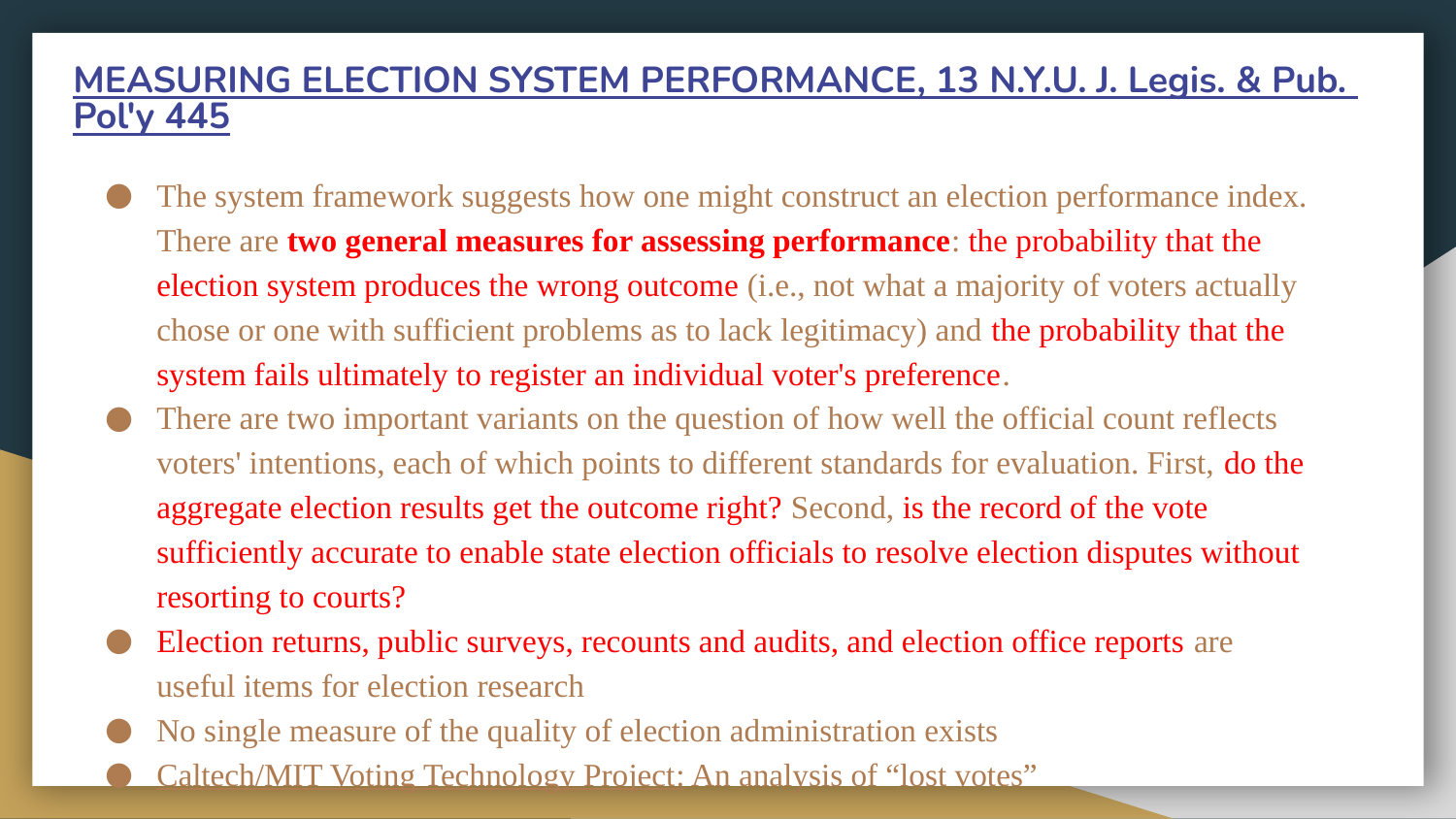

# MEASURING ELECTION SYSTEM PERFORMANCE, 13 N.Y.U. J. Legis. & Pub. Pol'y 445

The system framework suggests how one might construct an election performance index. There are two general measures for assessing performance: the probability that the election system produces the wrong outcome (i.e., not what a majority of voters actually chose or one with sufficient problems as to lack legitimacy) and the probability that the system fails ultimately to register an individual voter's preference.
There are two important variants on the question of how well the official count reflects voters' intentions, each of which points to different standards for evaluation. First, do the aggregate election results get the outcome right? Second, is the record of the vote sufficiently accurate to enable state election officials to resolve election disputes without resorting to courts?
Election returns, public surveys, recounts and audits, and election office reports are useful items for election research
No single measure of the quality of election administration exists
Caltech/MIT Voting Technology Project: An analysis of “lost votes”